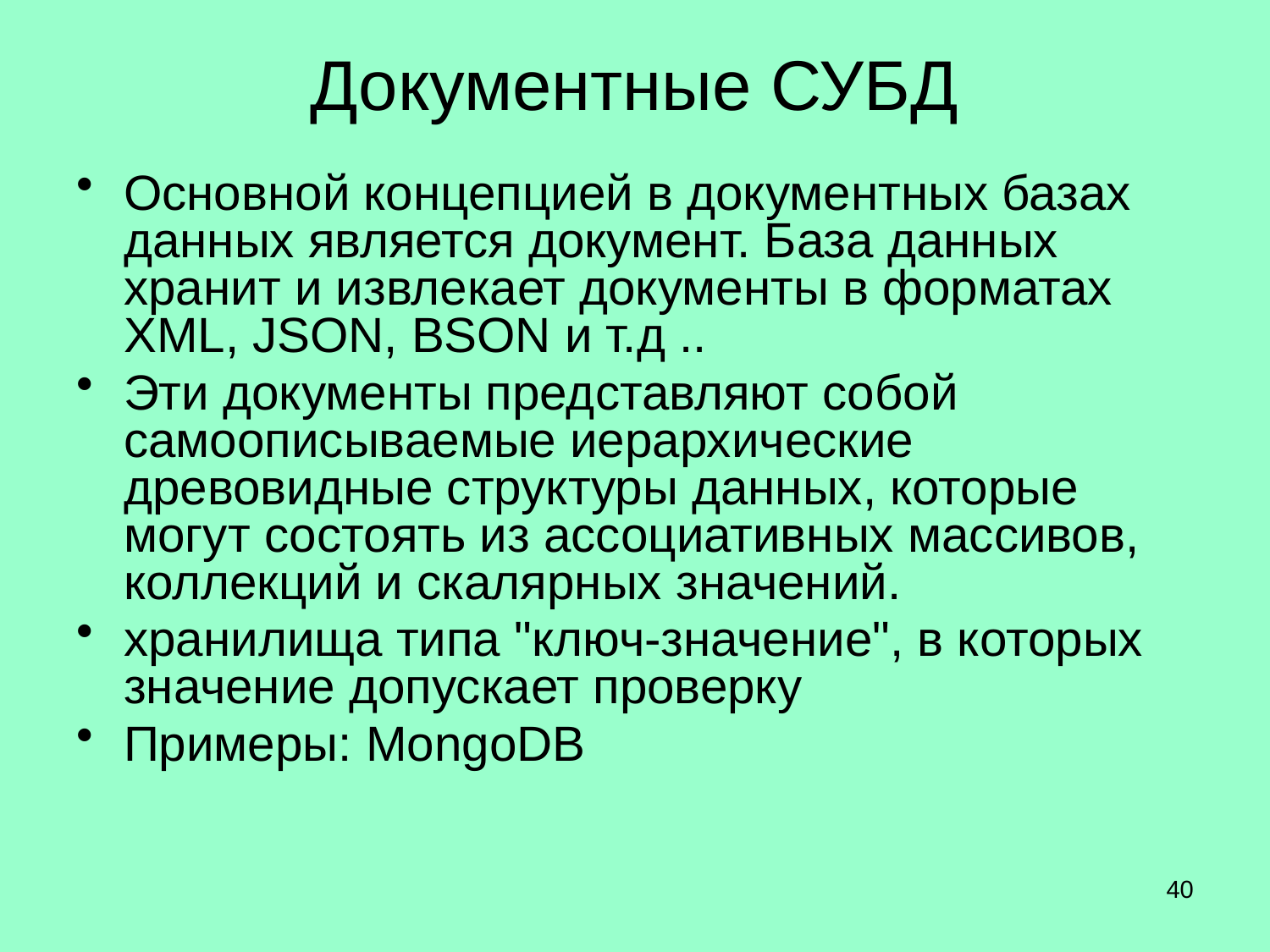

# Документные СУБД
Основной концепцией в документных базах данных является документ. База данных хранит и извлекает документы в форматах ХМL, JSON, BSON и т.д ..
Эти документы представляют собой самоописываемые иерархические древовидные структуры данных, которые мoгyт состоять из ассоциативных массивов, коллекций и скалярных значений.
хранилища типа "ключ-значение", в которых значение допускает проверку
Примеры: MongoDB
40